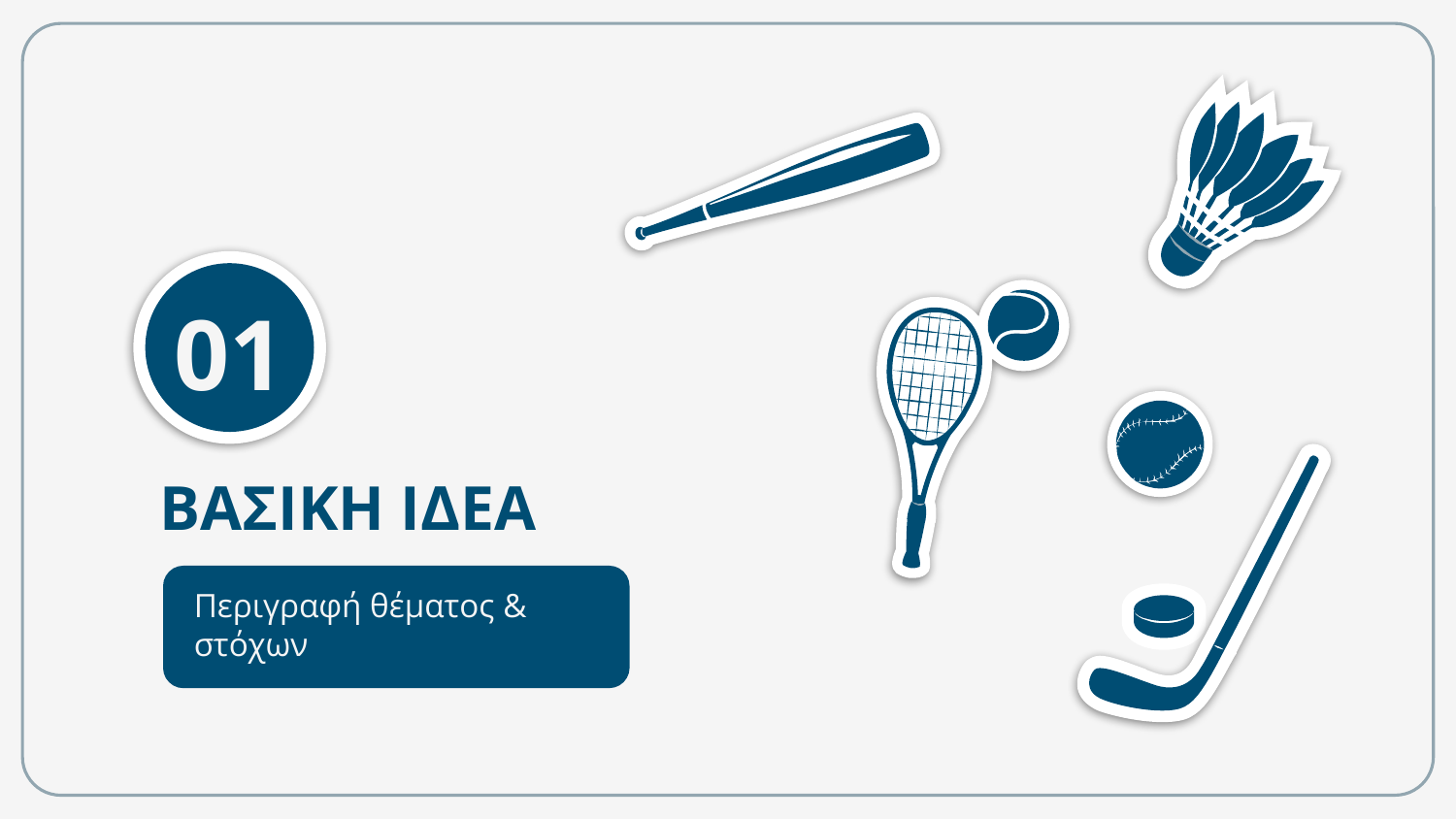

01

# ΒΑΣΙΚΗ ΙΔΕΑ

Περιγραφή θέματος & στόχων